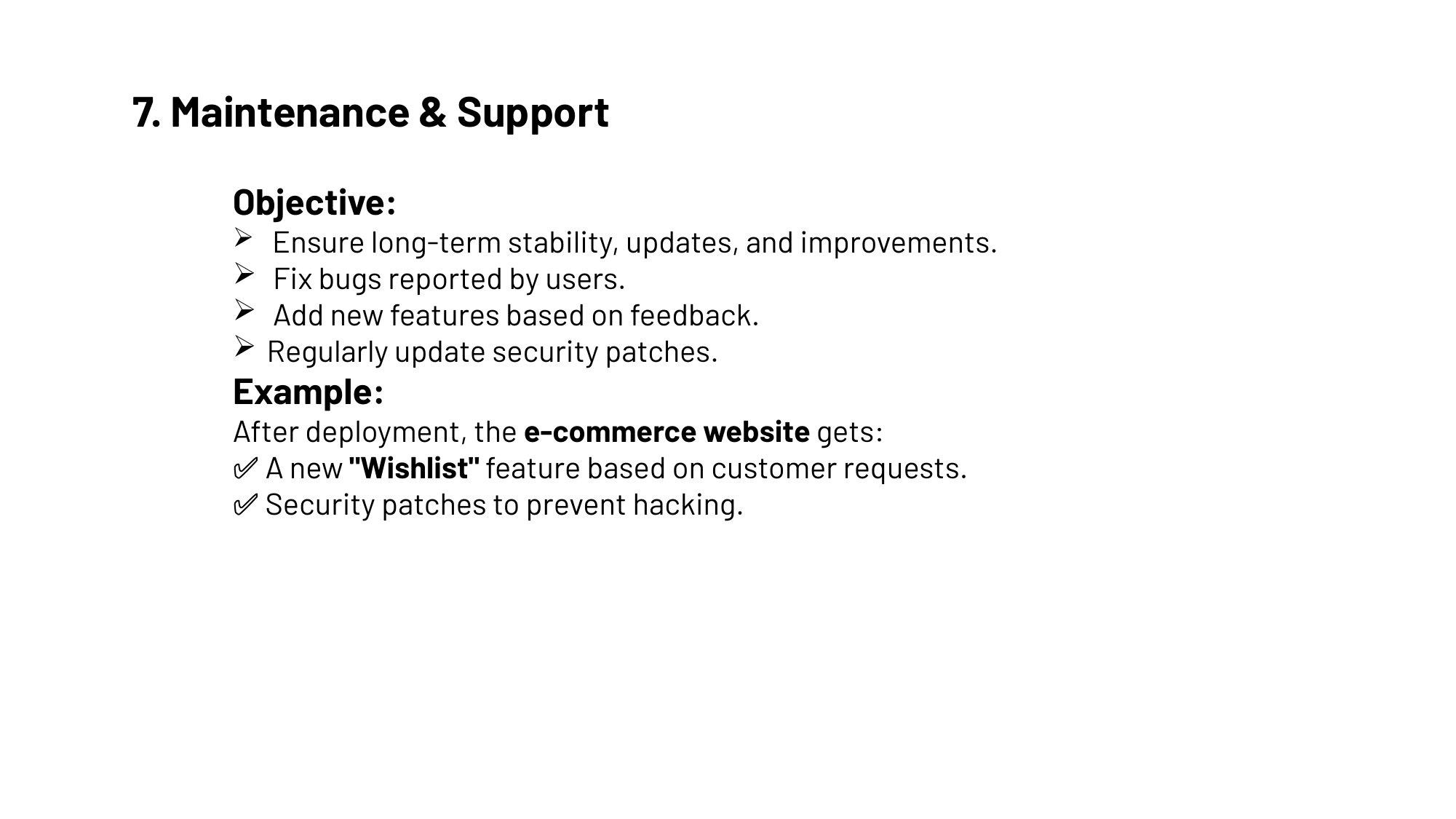

7. Maintenance & Support
Objective:
 Ensure long-term stability, updates, and improvements.
 Fix bugs reported by users.
 Add new features based on feedback.
Regularly update security patches.
Example:
After deployment, the e-commerce website gets:
✅ A new "Wishlist" feature based on customer requests.
✅ Security patches to prevent hacking.